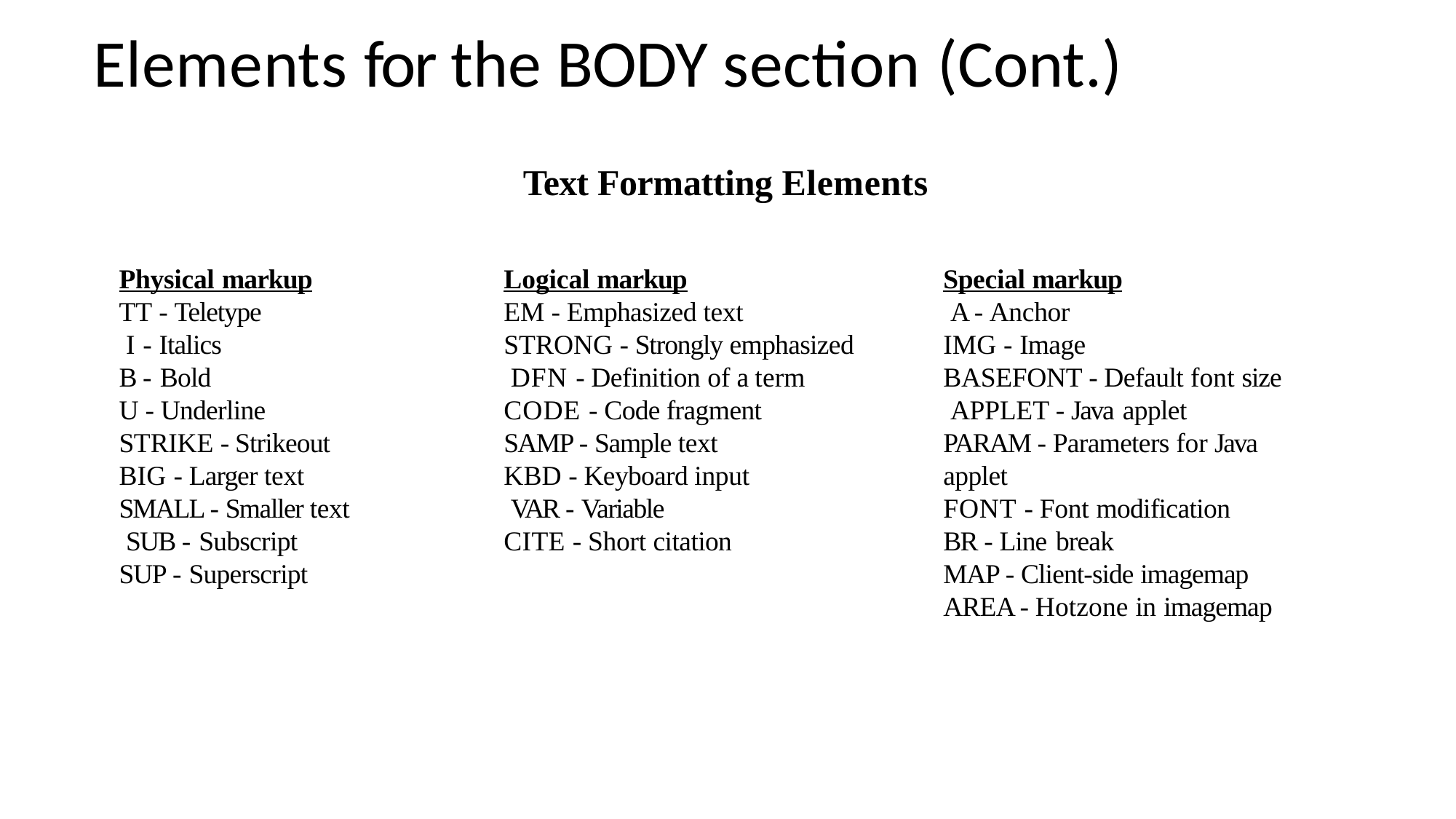

# Elements for the BODY section (Cont.)
Text Formatting Elements
Logical markup
EM - Emphasized text  STRONG - Strongly emphasized  DFN - Definition of a term  CODE - Code fragment
SAMP - Sample text  KBD - Keyboard input  VAR - Variable
CITE - Short citation
Physical markup
TT - Teletype  I - Italics
B - Bold
U - Underline  STRIKE - Strikeout  BIG - Larger text  SMALL - Smaller text  SUB - Subscript
SUP - Superscript
Special markup  A - Anchor  IMG - Image
BASEFONT - Default font size  APPLET - Java applet
PARAM - Parameters for Java applet
FONT - Font modification
BR - Line break
MAP - Client-side imagemap  AREA - Hotzone in imagemap